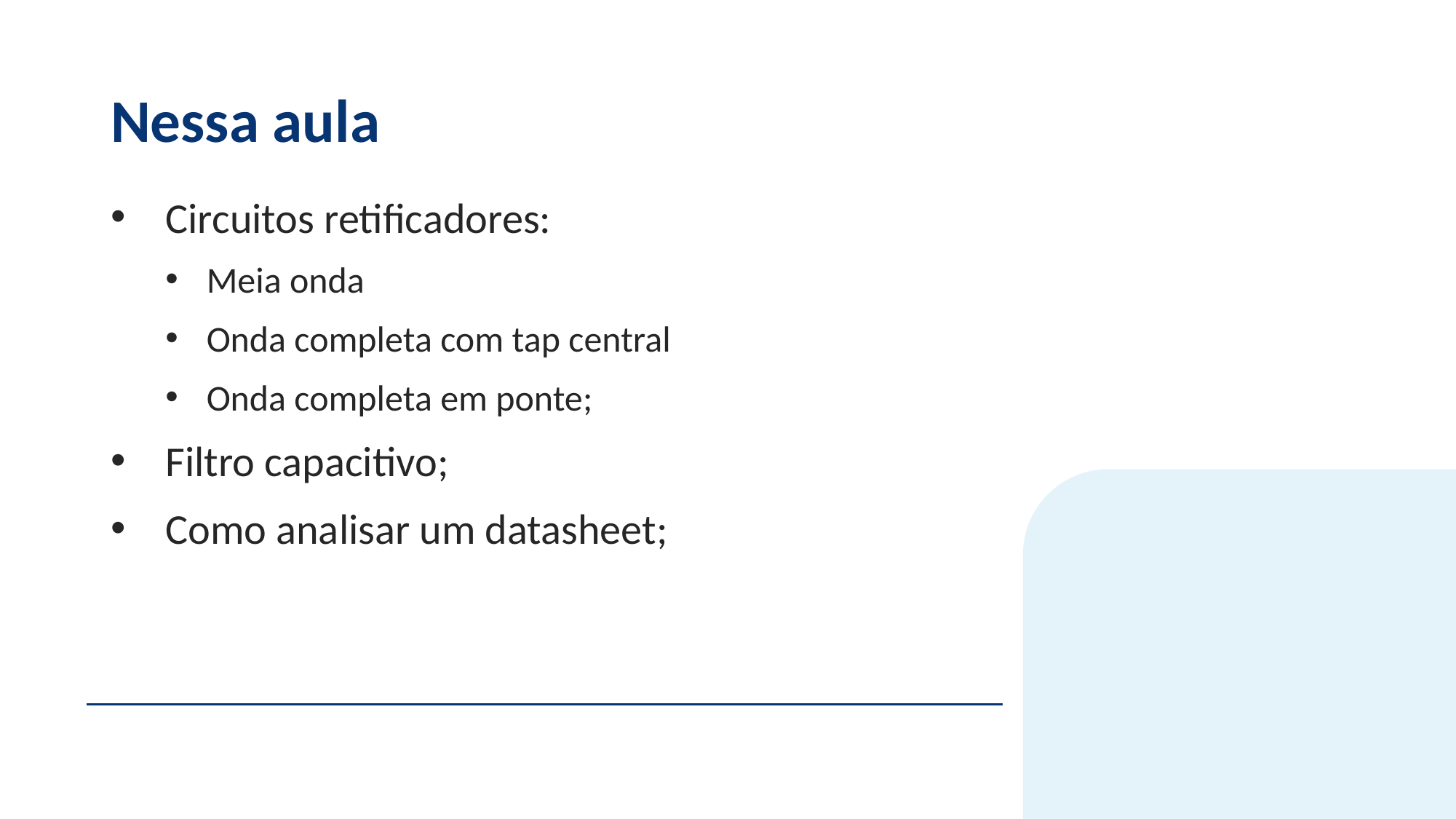

# Nessa aula
Circuitos retificadores:
Meia onda
Onda completa com tap central
Onda completa em ponte;
Filtro capacitivo;
Como analisar um datasheet;